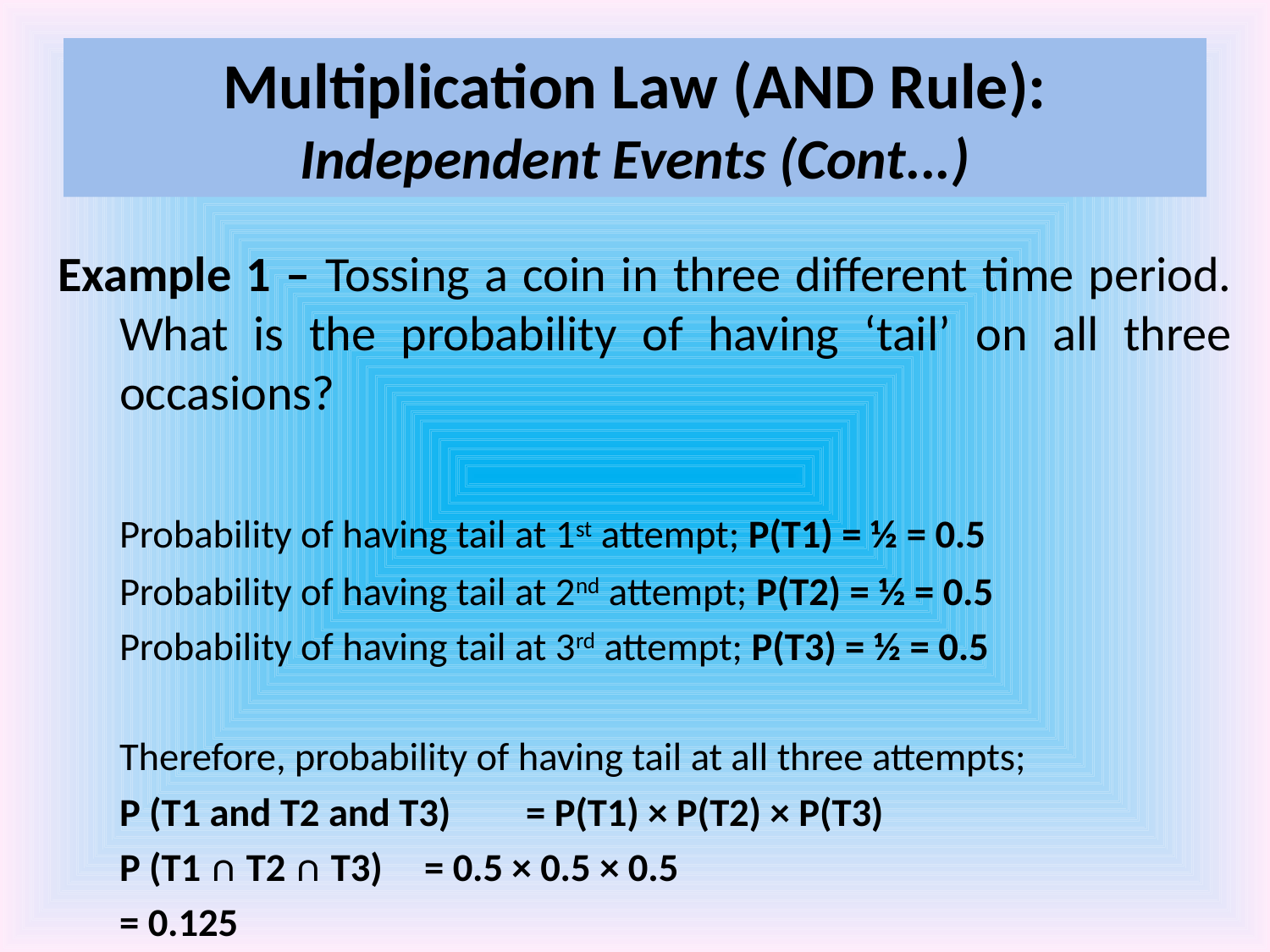

# Multiplication Law (AND Rule): Independent Events (Cont...)

Example 1 – Tossing a coin in three different time period. What is the probability of having ‘tail’ on all three occasions?

	Probability of having tail at 1st attempt; P(T1) = ½ = 0.5
	Probability of having tail at 2nd attempt; P(T2) = ½ = 0.5
	Probability of having tail at 3rd attempt; P(T3) = ½ = 0.5

	Therefore, probability of having tail at all three attempts;
	P (T1 and T2 and T3) 	= P(T1) × P(T2) × P(T3)
	P (T1 ∩ T2 ∩ T3) 	= 0.5 × 0.5 × 0.5
					= 0.125